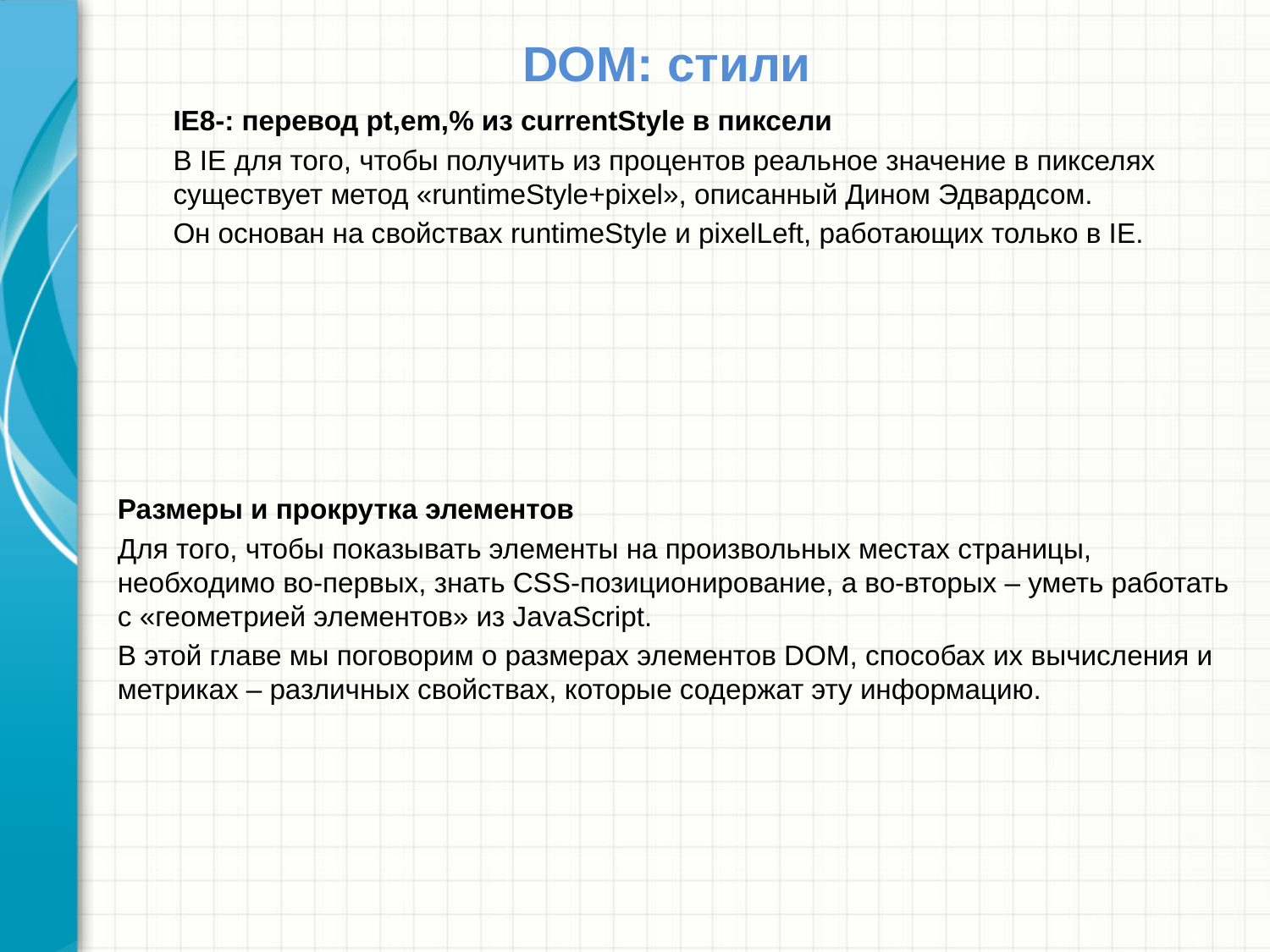

# DOM: стили
IE8-: перевод pt,em,% из currentStyle в пиксели
В IE для того, чтобы получить из процентов реальное значение в пикселях существует метод «runtimeStyle+pixel», описанный Дином Эдвардсом.
Он основан на свойствах runtimeStyle и pixelLeft, работающих только в IE.

Размеры и прокрутка элементов
Для того, чтобы показывать элементы на произвольных местах страницы, необходимо во-первых, знать CSS-позиционирование, а во-вторых – уметь работать с «геометрией элементов» из JavaScript.
В этой главе мы поговорим о размерах элементов DOM, способах их вычисления и метриках – различных свойствах, которые содержат эту информацию.